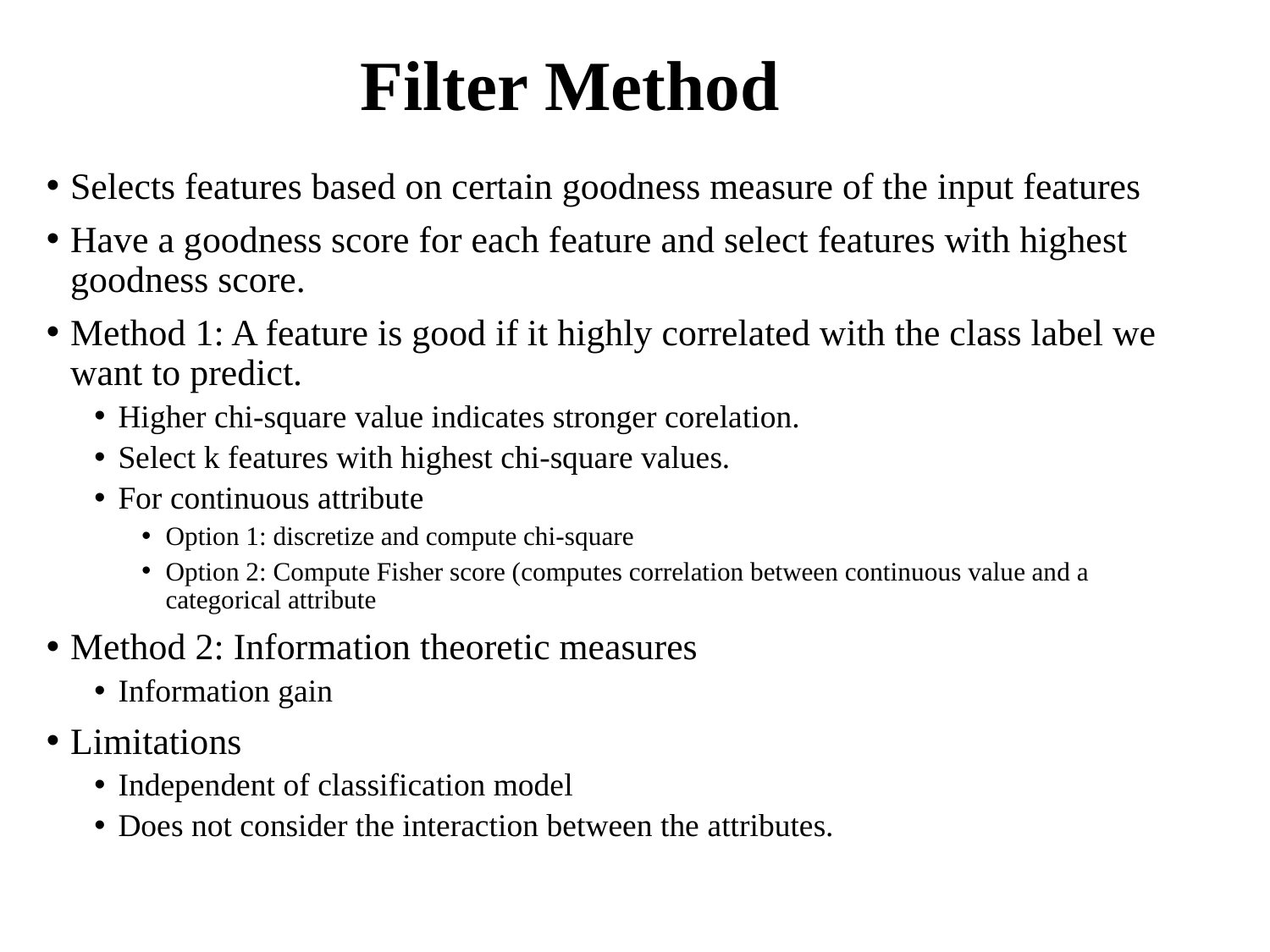

# Filter Method
Selects features based on certain goodness measure of the input features
Have a goodness score for each feature and select features with highest goodness score.
Method 1: A feature is good if it highly correlated with the class label we want to predict.
Higher chi-square value indicates stronger corelation.
Select k features with highest chi-square values.
For continuous attribute
Option 1: discretize and compute chi-square
Option 2: Compute Fisher score (computes correlation between continuous value and a categorical attribute
Method 2: Information theoretic measures
Information gain
Limitations
Independent of classification model
Does not consider the interaction between the attributes.